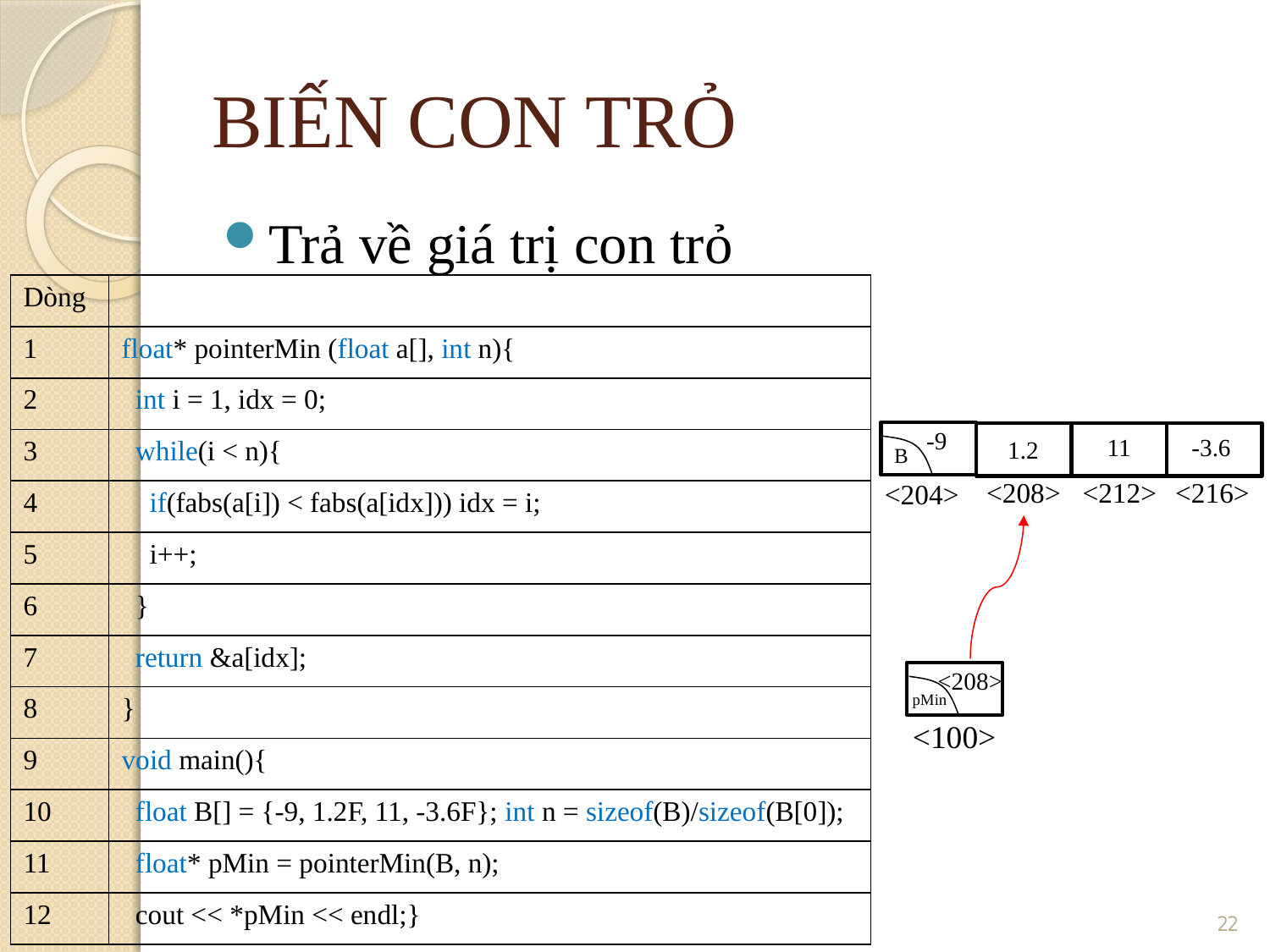

BIẾN CON TRỎ
Trả về giá trị con trỏ
| Dòng |  |
| --- | --- |
| 1 | float\* pointerMin (float a[], int n){ |
| 2 | int i = 1, idx = 0; |
| 3 | while(i < n){ |
| 4 | if(fabs(a[i]) < fabs(a[idx])) idx = i; |
| 5 | i++; |
| 6 | } |
| 7 | return &a[idx]; |
| 8 | } |
| 9 | void main(){ |
| 10 | float B[] = {-9, 1.2F, 11, -3.6F}; int n = sizeof(B)/sizeof(B[0]); |
| 11 | float\* pMin = pointerMin(B, n); |
| 12 | cout << \*pMin << endl;} |
-9

11
-3.6
1.2
B

<208>
<212>
<216>
<204>

<208>

pMin
<100>
22